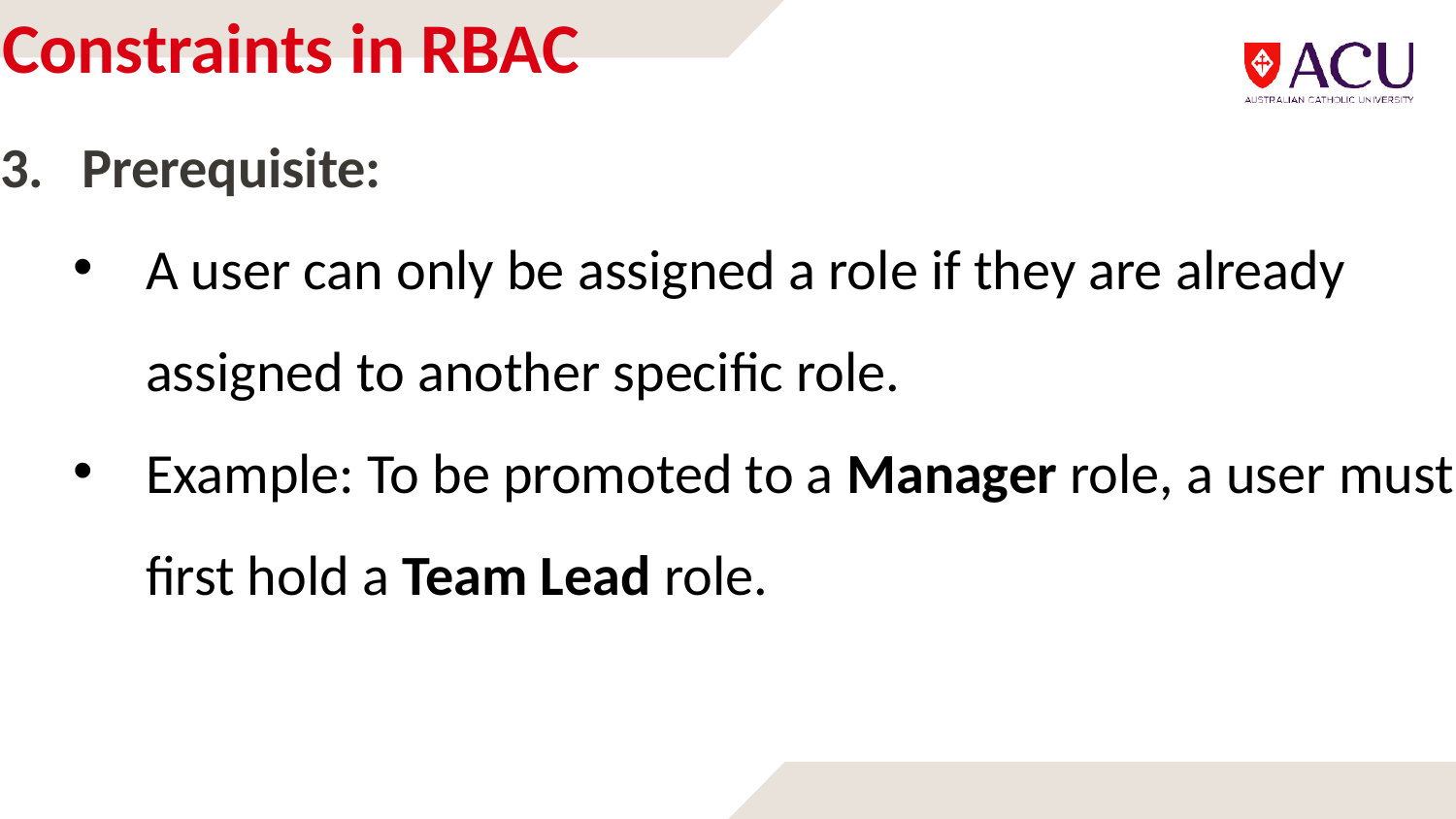

# Constraints in RBAC
Prerequisite:
A user can only be assigned a role if they are already assigned to another specific role.
Example: To be promoted to a Manager role, a user must first hold a Team Lead role.